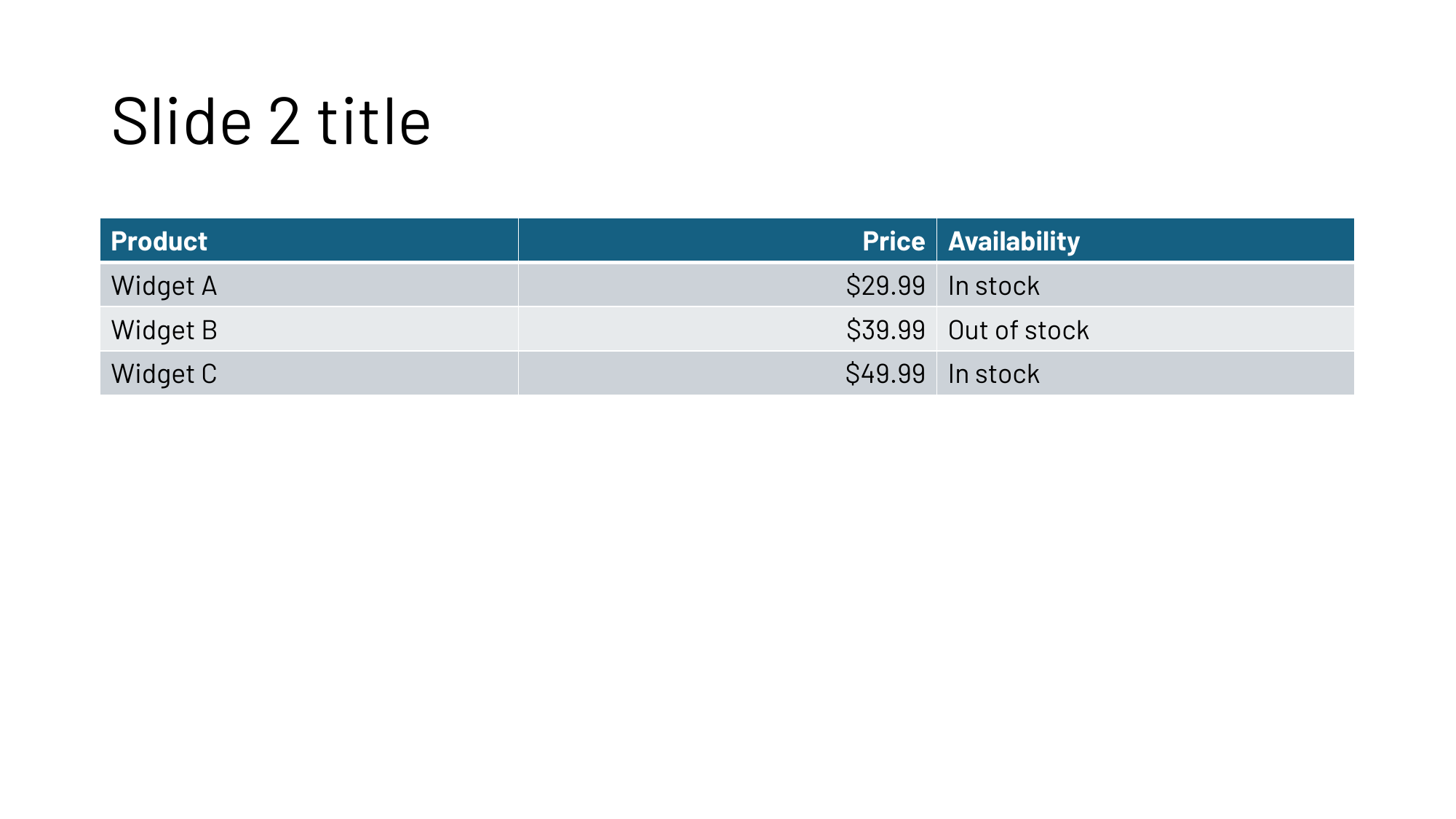

# Slide 2 title
| Product | Price | Availability |
| --- | --- | --- |
| Widget A | $29.99 | In stock |
| Widget B | $39.99 | Out of stock |
| Widget C | $49.99 | In stock |